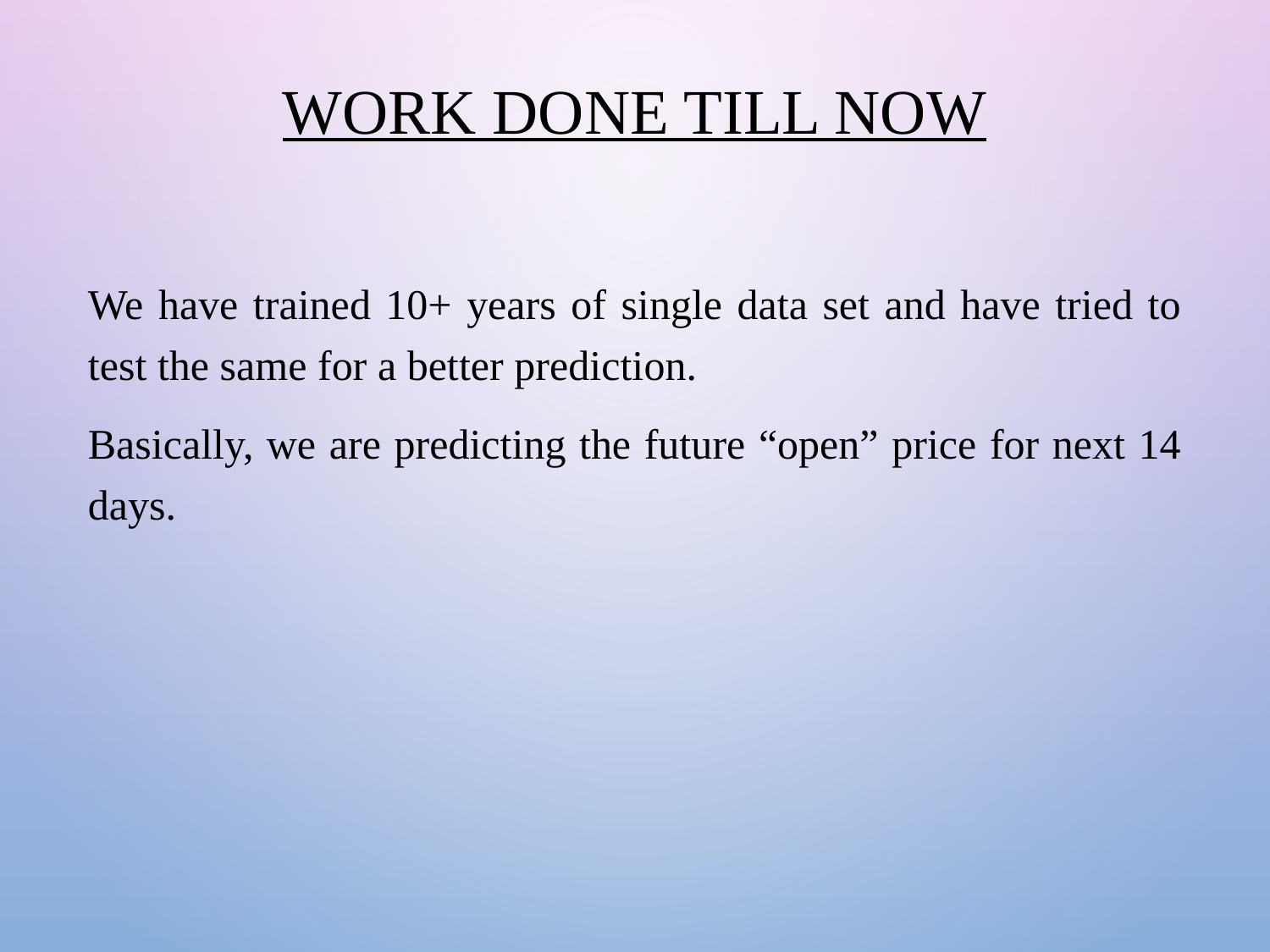

WORK DONE TILL NOW

We have trained 10+ years of single data set and have tried to test the same for a better prediction.
Basically, we are predicting the future “open” price for next 14 days.